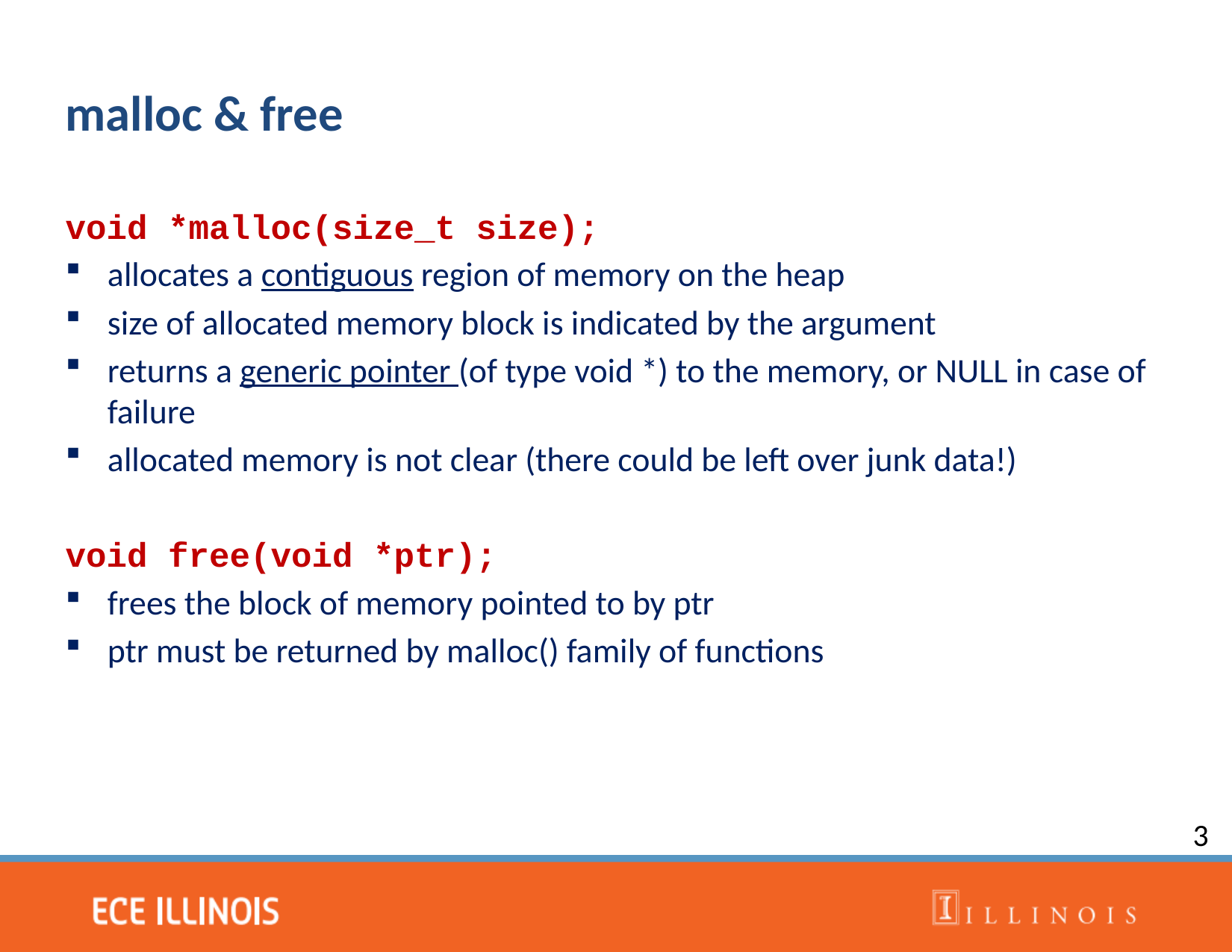

malloc & free
void *malloc(size_t size);
allocates a contiguous region of memory on the heap
size of allocated memory block is indicated by the argument
returns a generic pointer (of type void *) to the memory, or NULL in case of failure
allocated memory is not clear (there could be left over junk data!)

void free(void *ptr);
frees the block of memory pointed to by ptr
ptr must be returned by malloc() family of functions

3